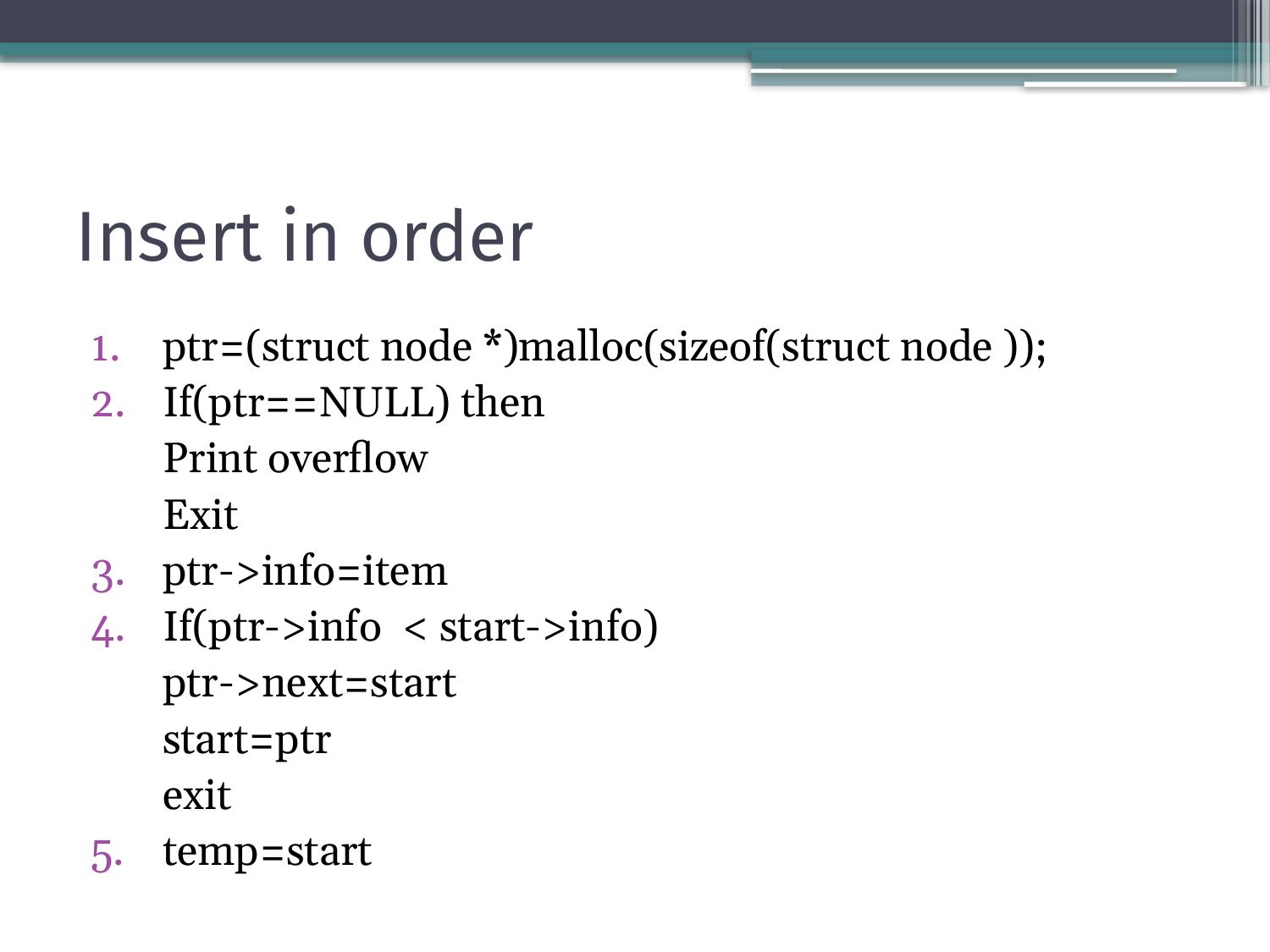

# Insert in order
ptr=(struct node *)malloc(sizeof(struct node ));
If(ptr==NULL) then
	Print overflow
	Exit
ptr->info=item
If(ptr->info  < start->info)
	ptr->next=start
	start=ptr
	exit
temp=start